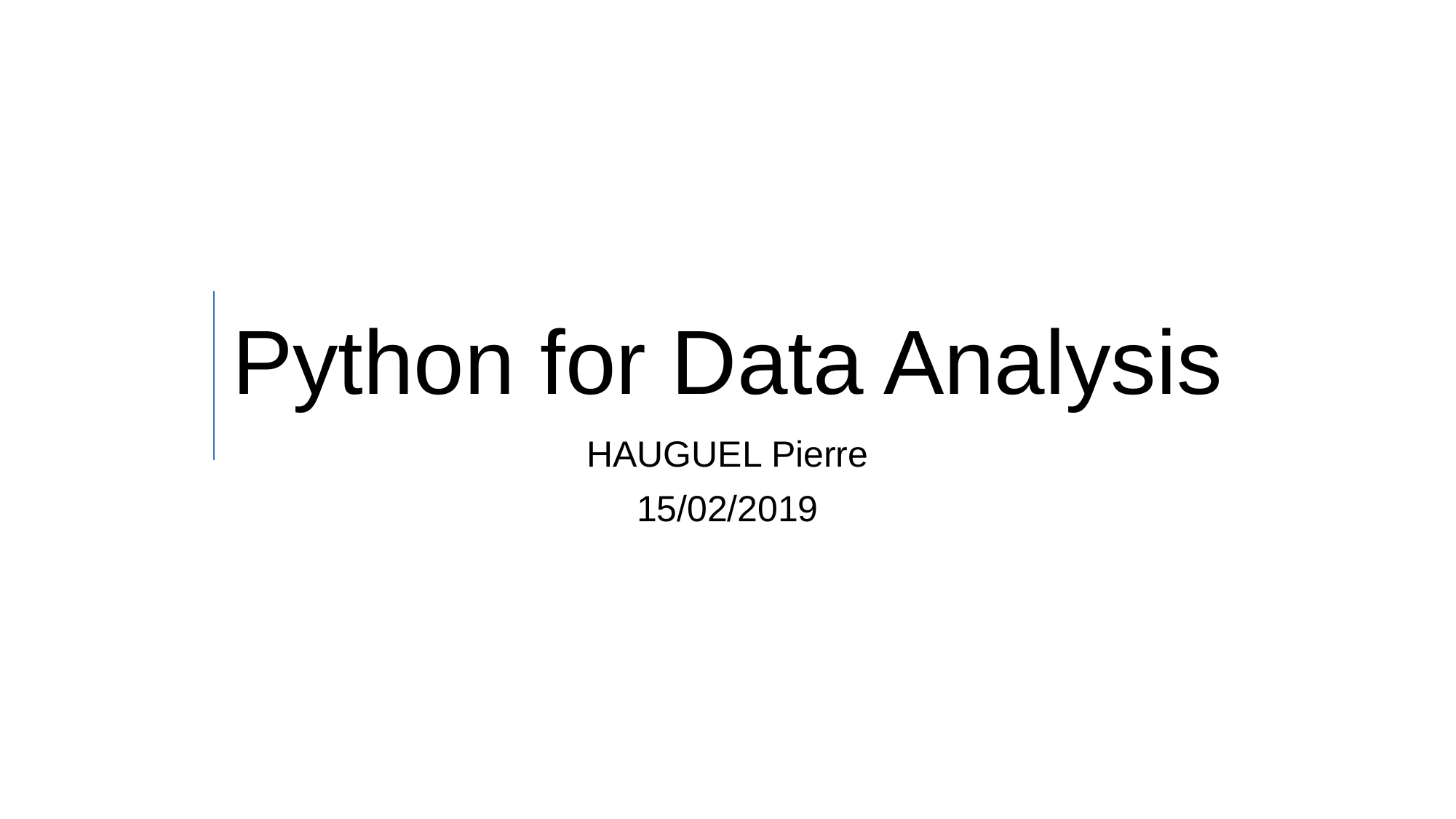

# Python for Data Analysis
HAUGUEL Pierre
15/02/2019